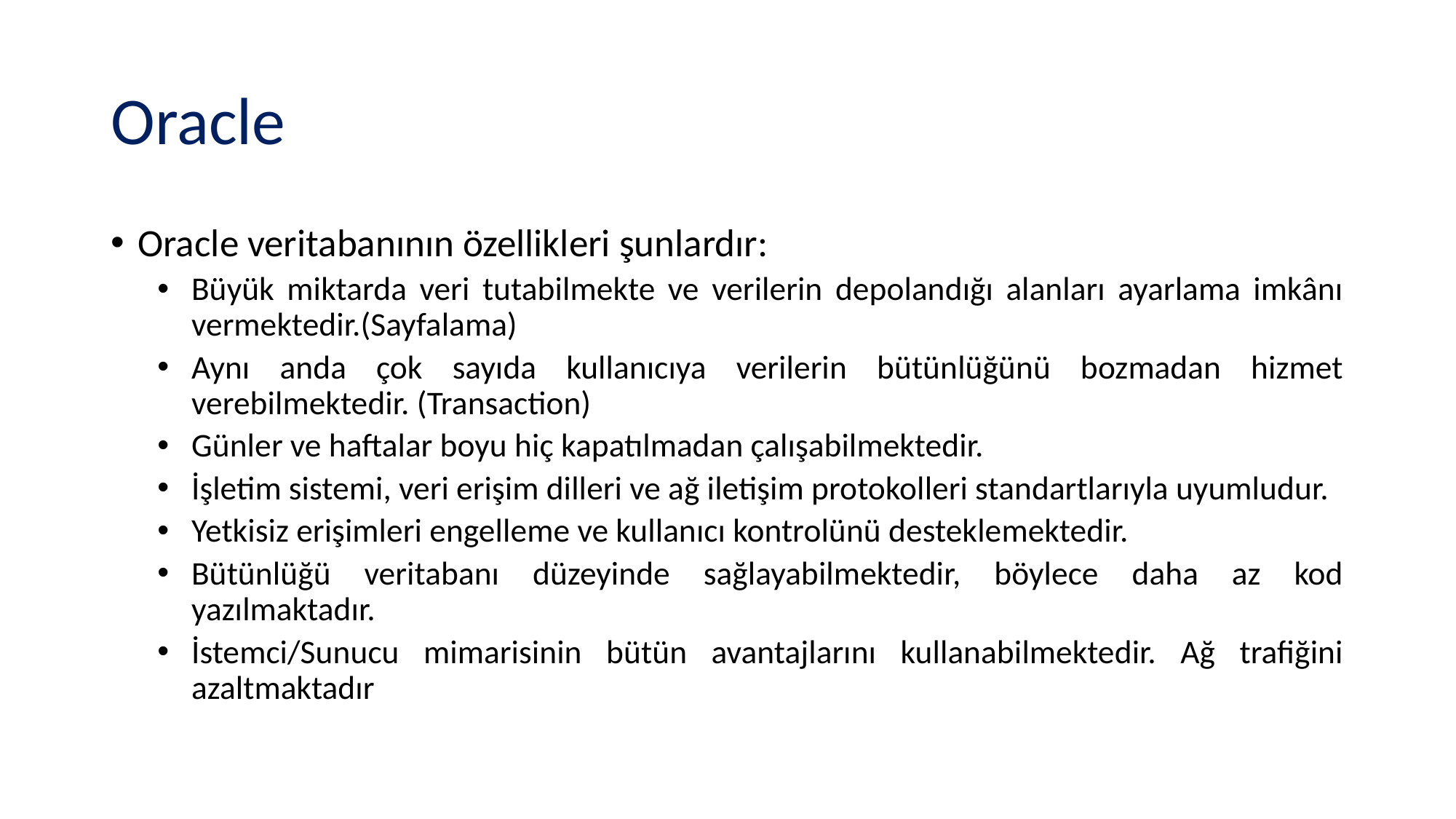

# Oracle
Oracle veritabanının özellikleri şunlardır:
Büyük miktarda veri tutabilmekte ve verilerin depolandığı alanları ayarlama imkânı vermektedir.(Sayfalama)
Aynı anda çok sayıda kullanıcıya verilerin bütünlüğünü bozmadan hizmet verebilmektedir. (Transaction)
Günler ve haftalar boyu hiç kapatılmadan çalışabilmektedir.
İşletim sistemi, veri erişim dilleri ve ağ iletişim protokolleri standartlarıyla uyumludur.
Yetkisiz erişimleri engelleme ve kullanıcı kontrolünü desteklemektedir.
Bütünlüğü veritabanı düzeyinde sağlayabilmektedir, böylece daha az kod yazılmaktadır.
İstemci/Sunucu mimarisinin bütün avantajlarını kullanabilmektedir. Ağ trafiğini azaltmaktadır